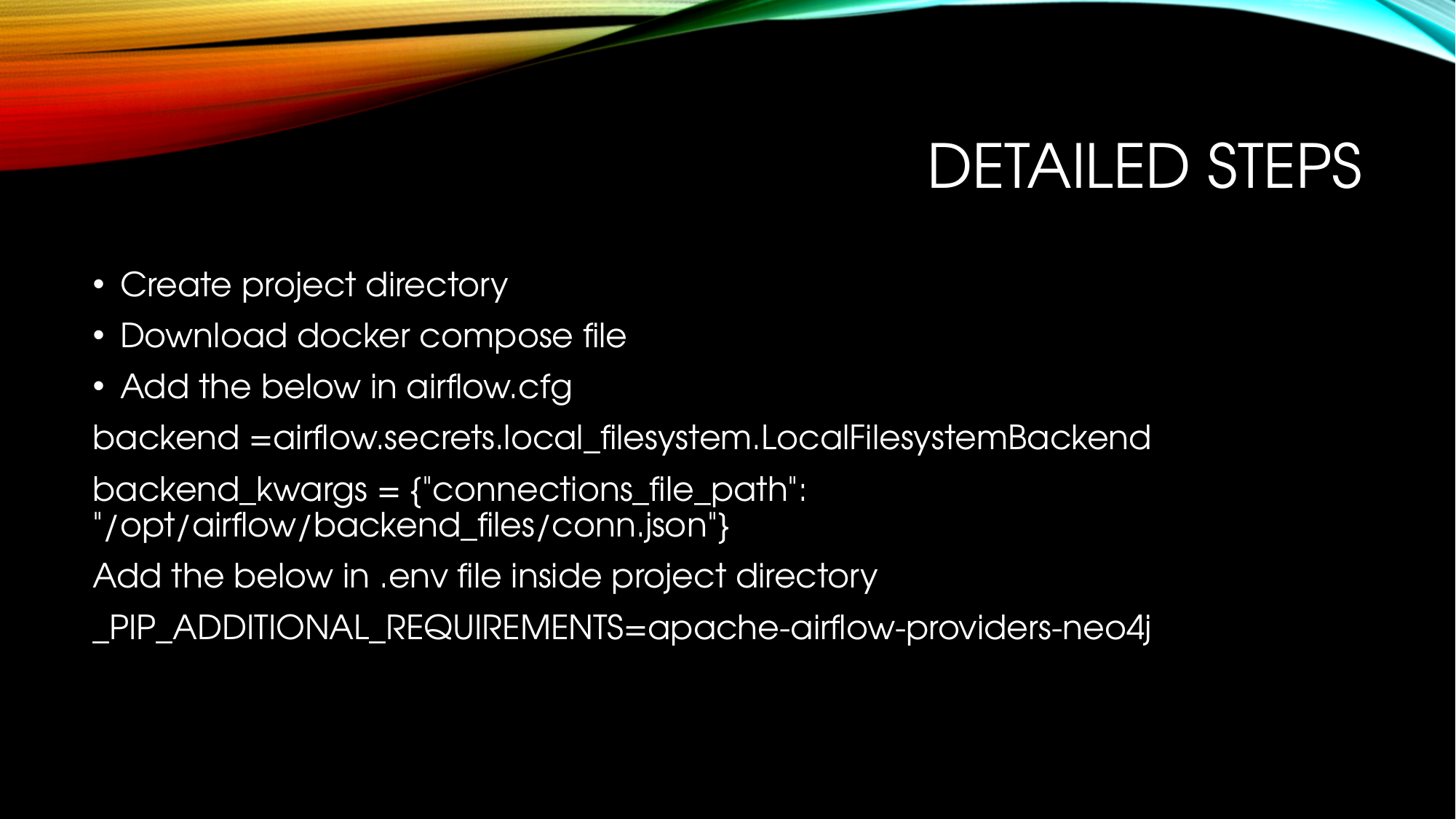

# Detailed steps
Create project directory
Download docker compose file
Add the below in airflow.cfg
backend =airflow.secrets.local_filesystem.LocalFilesystemBackend
backend_kwargs = {"connections_file_path": "/opt/airflow/backend_files/conn.json"}
Add the below in .env file inside project directory
_PIP_ADDITIONAL_REQUIREMENTS=apache-airflow-providers-neo4j